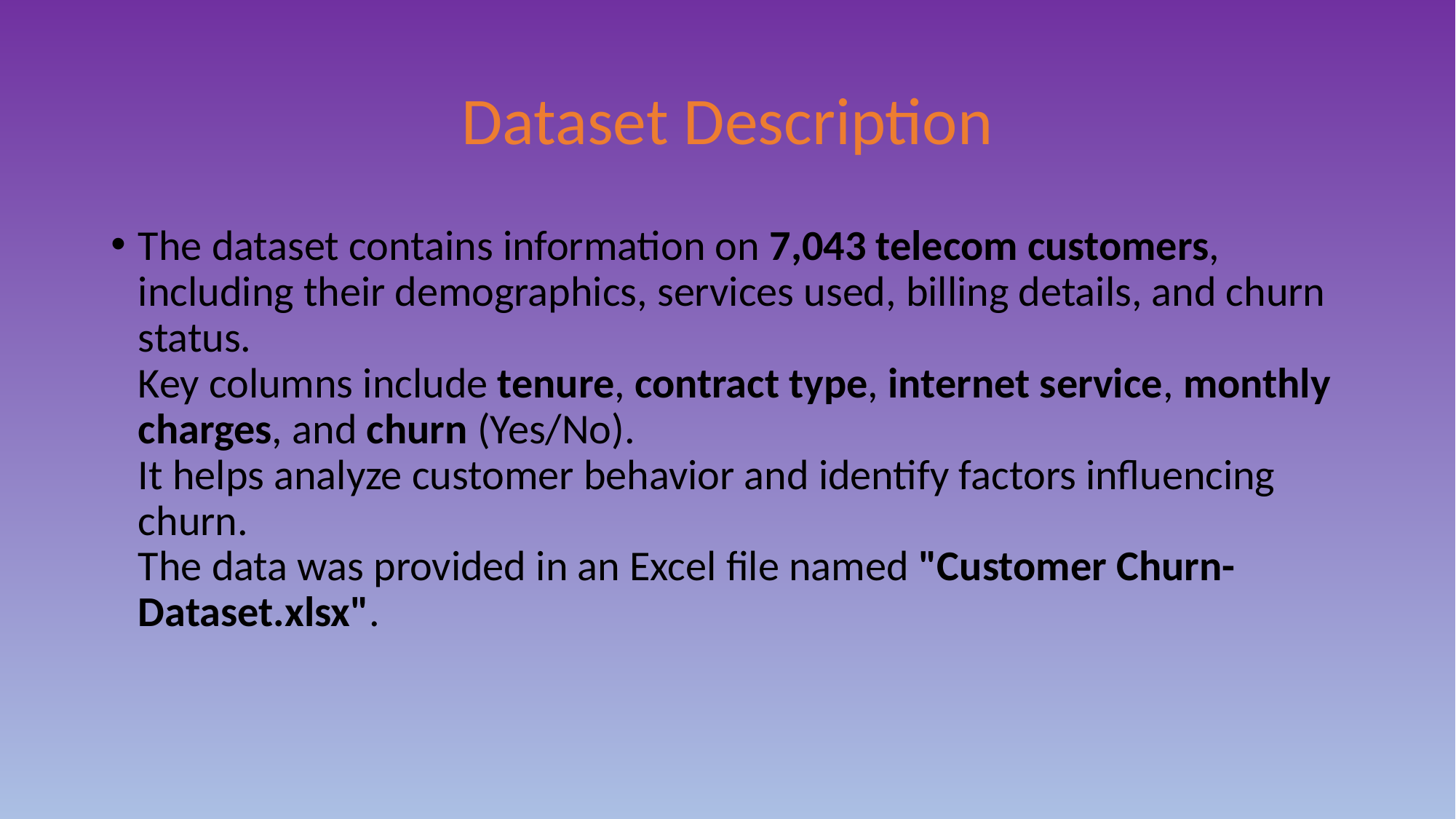

# Dataset Description
The dataset contains information on 7,043 telecom customers, including their demographics, services used, billing details, and churn status.
Key columns include tenure, contract type, internet service, monthly charges, and churn (Yes/No).
It helps analyze customer behavior and identify factors influencing churn.
The data was provided in an Excel file named "Customer Churn-Dataset.xlsx".